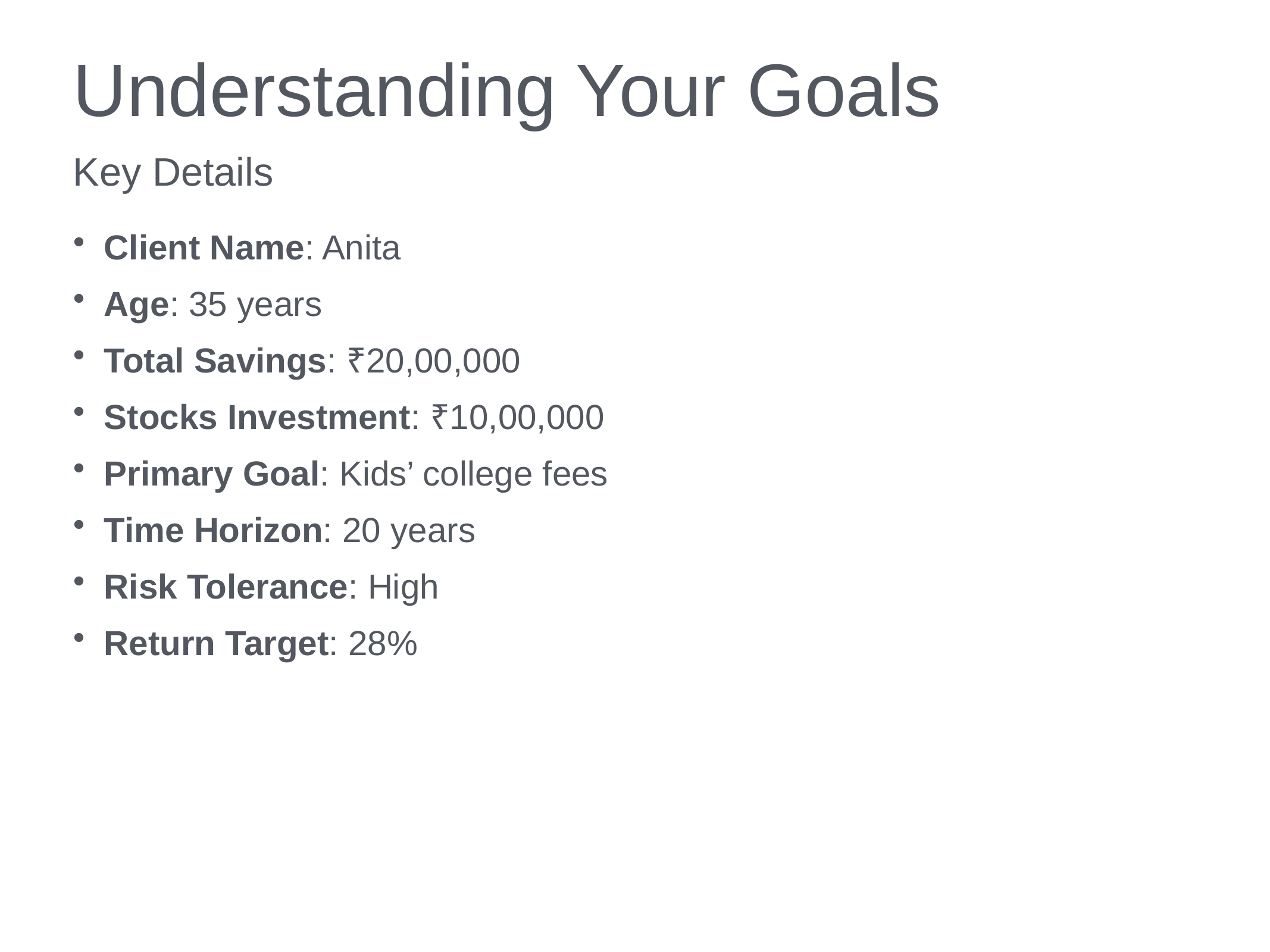

# Understanding Your Goals
Key Details
Client Name: Anita
Age: 35 years
Total Savings: ₹20,00,000
Stocks Investment: ₹10,00,000
Primary Goal: Kids’ college fees
Time Horizon: 20 years
Risk Tolerance: High
Return Target: 28%